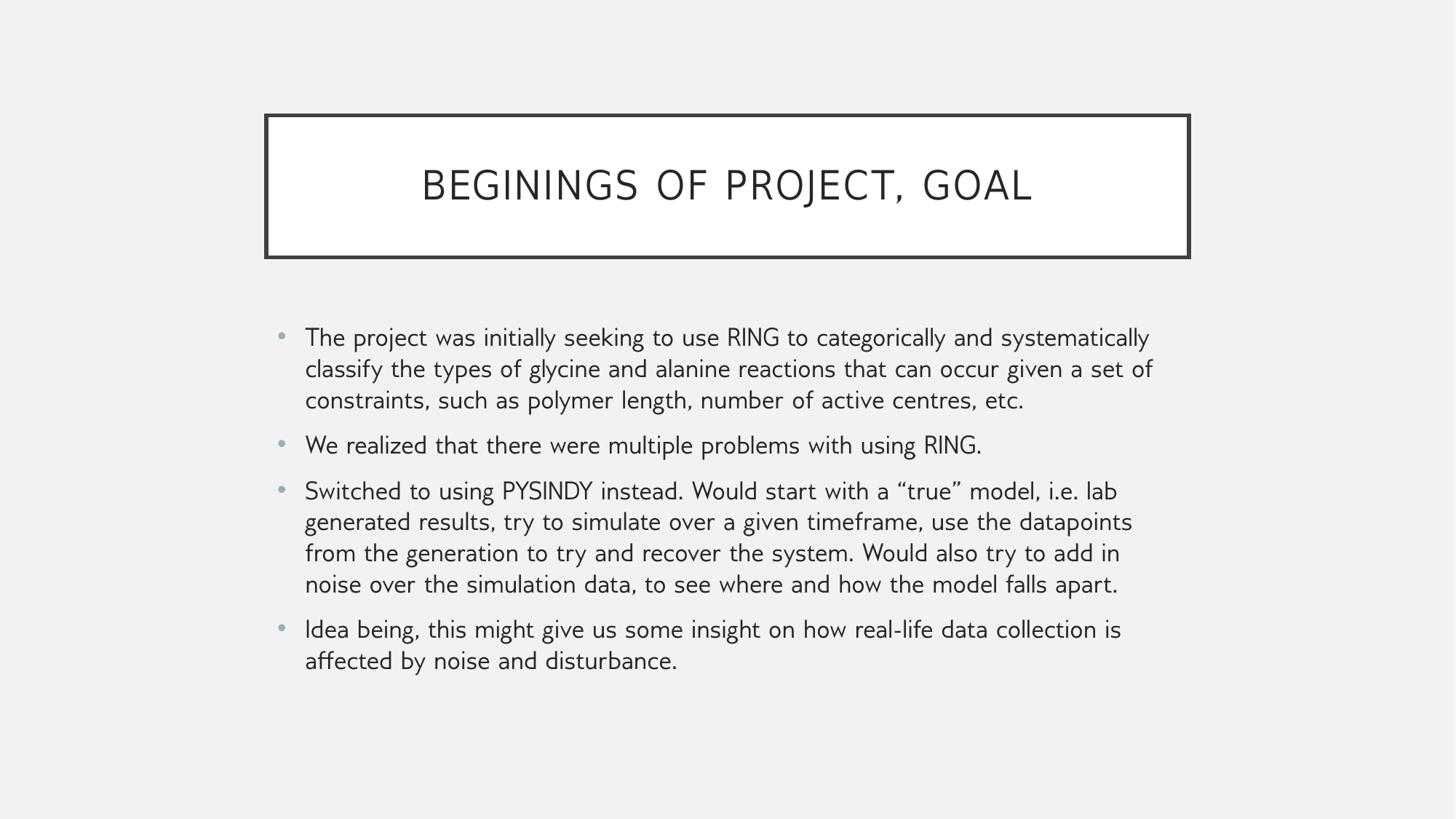

# BEGININGS OF PROJECT, GOAL
The project was initially seeking to use RING to categorically and systematically classify the types of glycine and alanine reactions that can occur given a set of constraints, such as polymer length, number of active centres, etc.
We realized that there were multiple problems with using RING.
Switched to using PYSINDY instead. Would start with a “true” model, i.e. lab generated results, try to simulate over a given timeframe, use the datapoints from the generation to try and recover the system. Would also try to add in noise over the simulation data, to see where and how the model falls apart.
Idea being, this might give us some insight on how real-life data collection is affected by noise and disturbance.